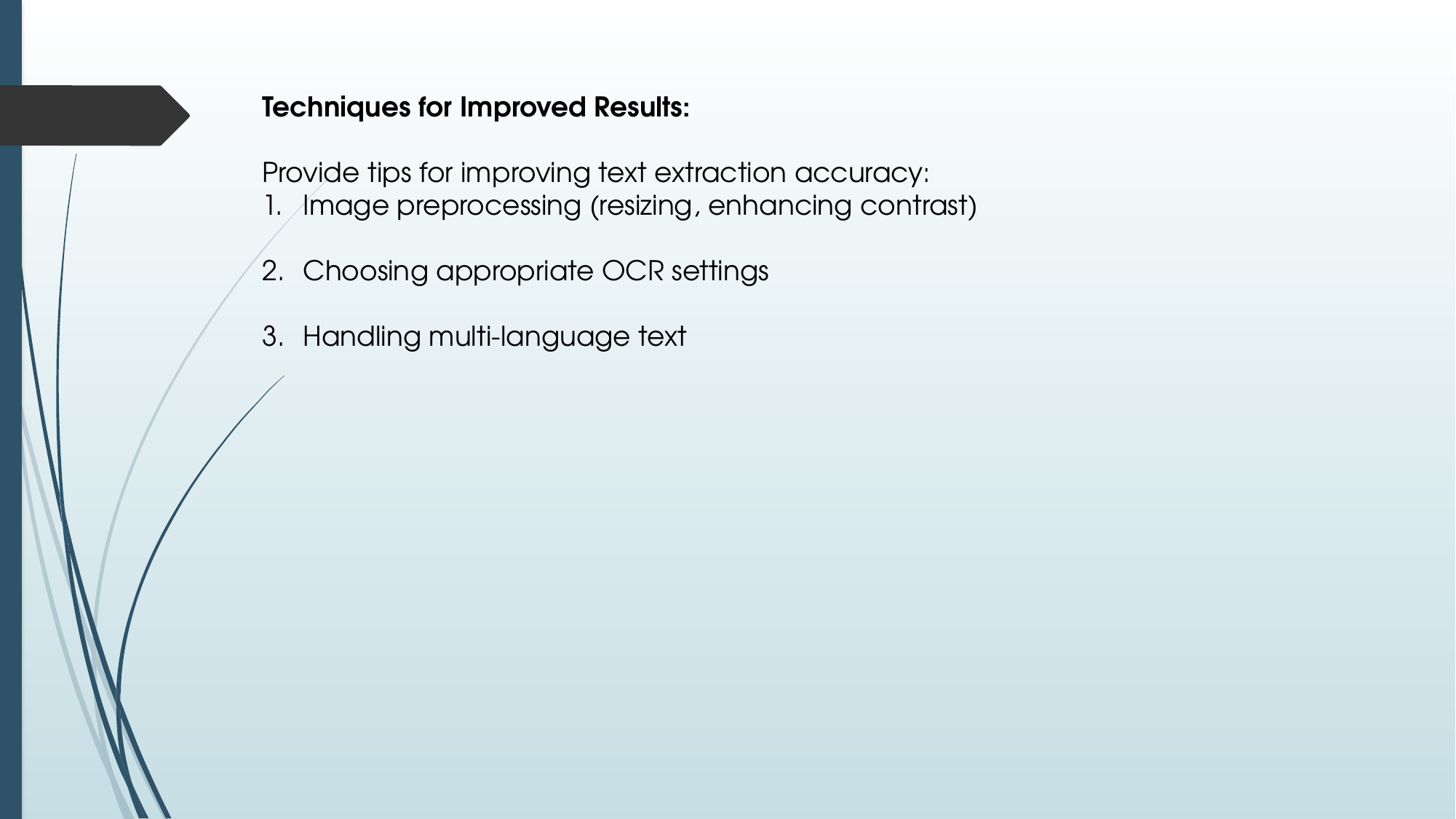

Techniques for Improved Results:

Provide tips for improving text extraction accuracy:
Image preprocessing (resizing, enhancing contrast)

Choosing appropriate OCR settings

Handling multi-language text